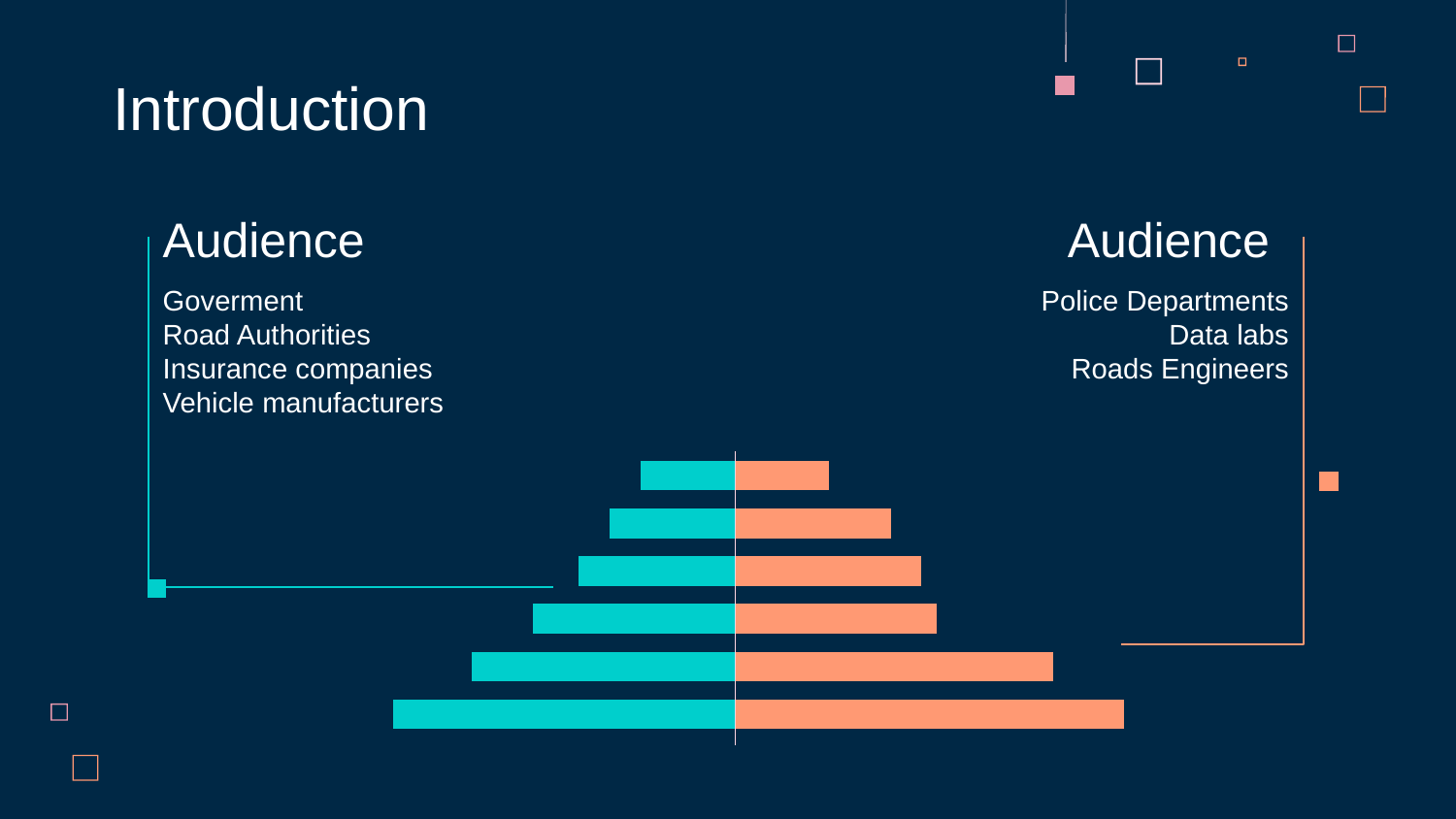

Introduction
Audience
# Audience
Goverment
Road Authorities
Insurance companies
Vehicle manufacturers
Police Departments
Data labs
Roads Engineers